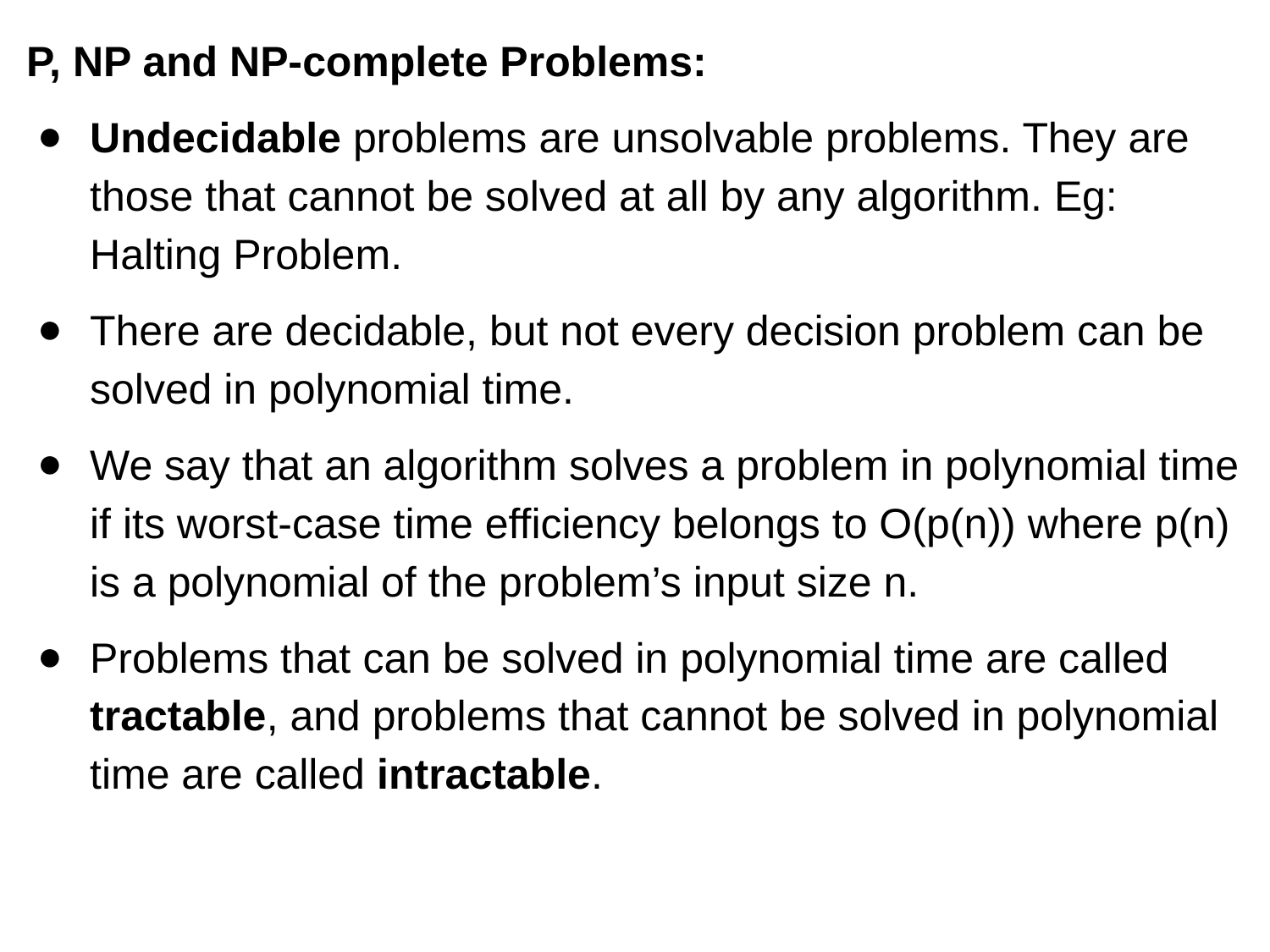

P, NP and NP-complete Problems:
Undecidable problems are unsolvable problems. They are those that cannot be solved at all by any algorithm. Eg: Halting Problem.
There are decidable, but not every decision problem can be solved in polynomial time.
We say that an algorithm solves a problem in polynomial time if its worst-case time efficiency belongs to O(p(n)) where p(n) is a polynomial of the problem’s input size n.
Problems that can be solved in polynomial time are called tractable, and problems that cannot be solved in polynomial time are called intractable.